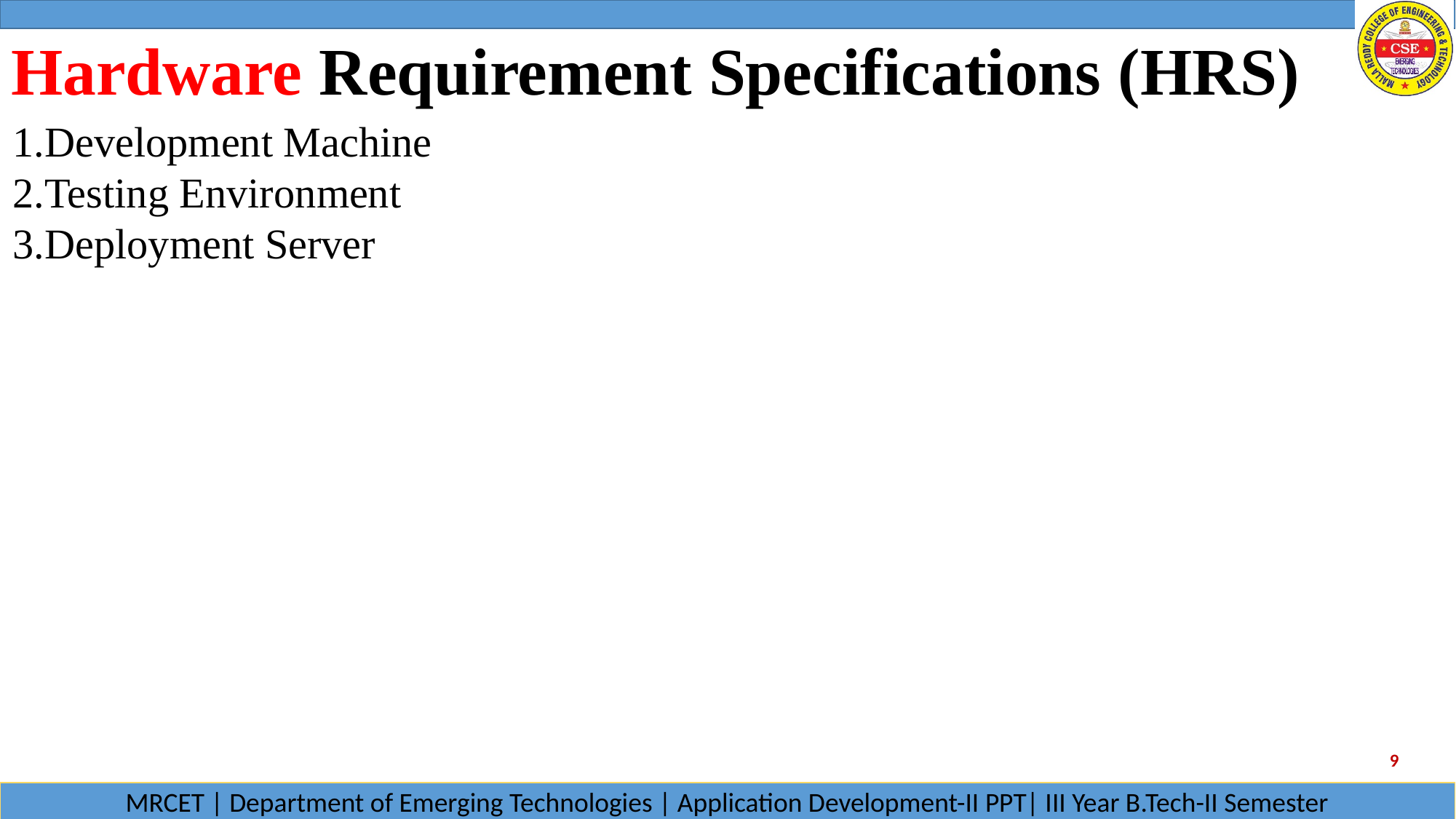

# Hardware Requirement Specifications (HRS)

Development Machine
Testing Environment
Deployment Server

9